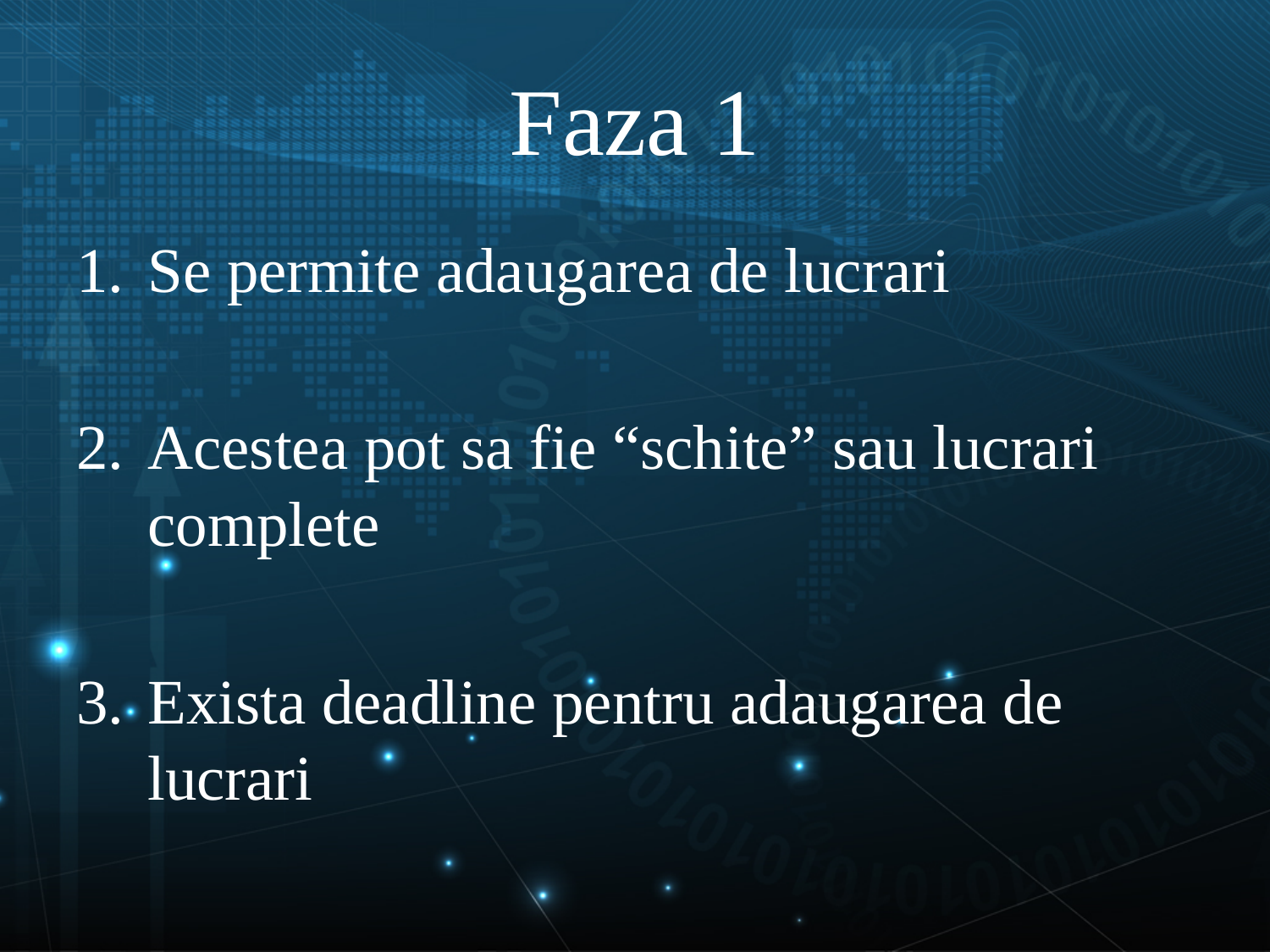

# Faza 1
Se permite adaugarea de lucrari

Acestea pot sa fie “schite” sau lucrari complete

Exista deadline pentru adaugarea de lucrari